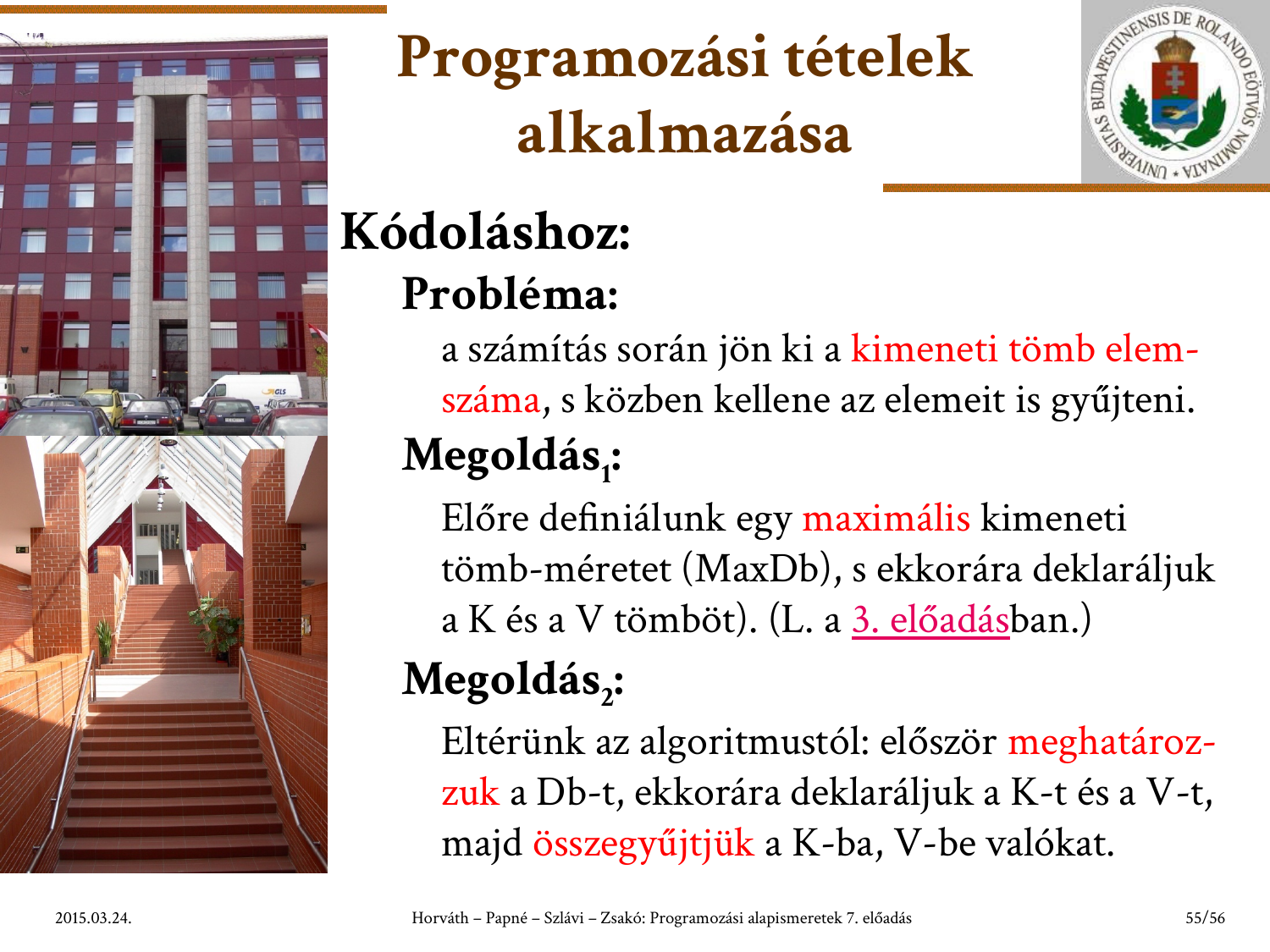

# Programozási tételek alkalmazása

Kódoláshoz:
Probléma:
a számítás során jön ki a kimeneti tömb elem-száma, s közben kellene az elemeit is gyűjteni.
Megoldás1:
Előre definiálunk egy maximális kimeneti tömb-méretet (MaxDb), s ekkorára deklaráljuk a K és a V tömböt). (L. a 3. előadásban.)
Megoldás2:
Eltérünk az algoritmustól: először meghatároz-zuk a Db-t, ekkorára deklaráljuk a K-t és a V-t, majd összegyűjtjük a K-ba, V-be valókat.
2015.03.24.
Horváth – Papné – Szlávi – Zsakó: Programozási alapismeretek 7. előadás
55/56